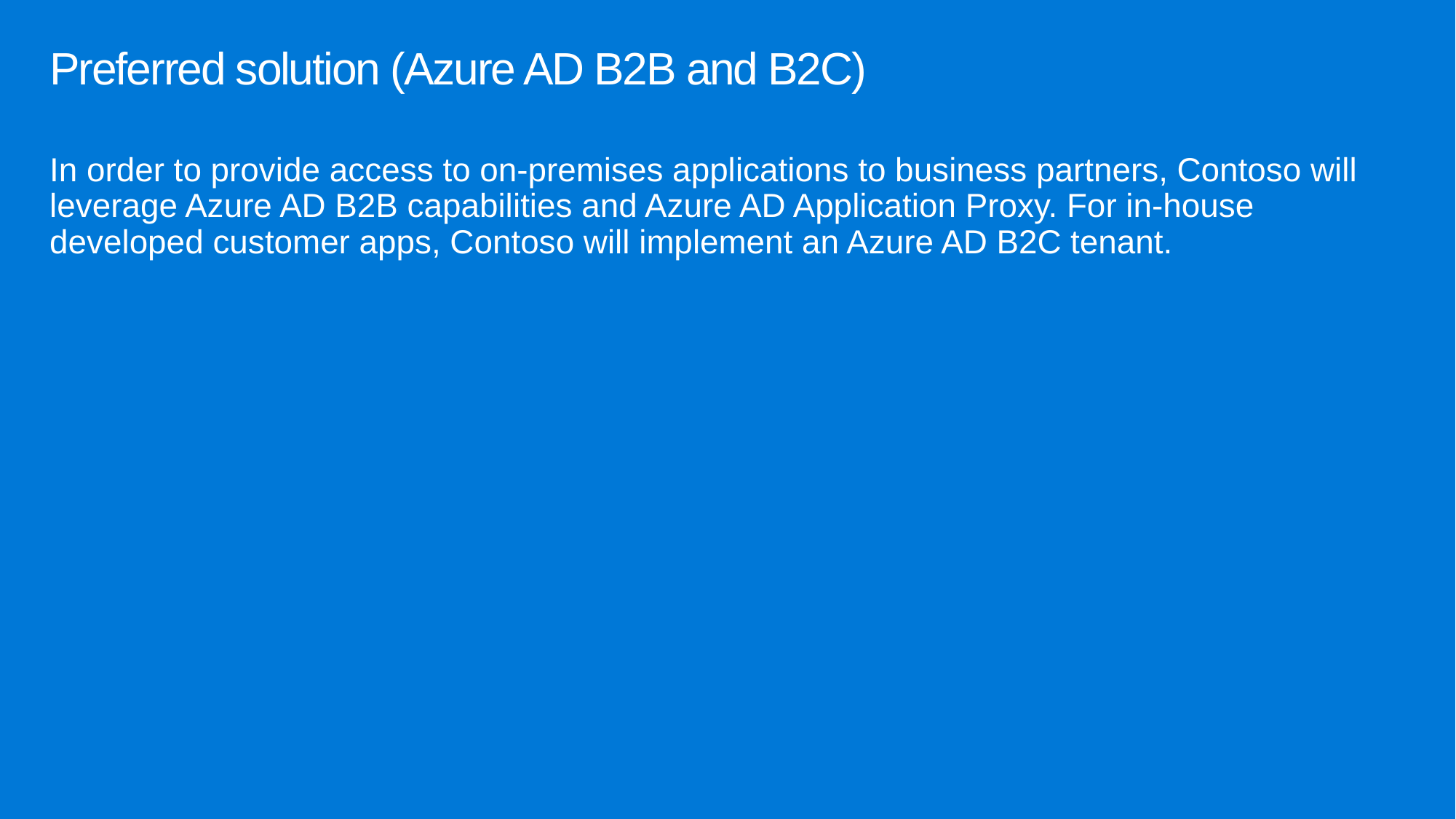

# Preferred solution (Azure AD B2B and B2C)
In order to provide access to on-premises applications to business partners, Contoso will leverage Azure AD B2B capabilities and Azure AD Application Proxy. For in-house developed customer apps, Contoso will implement an Azure AD B2C tenant.